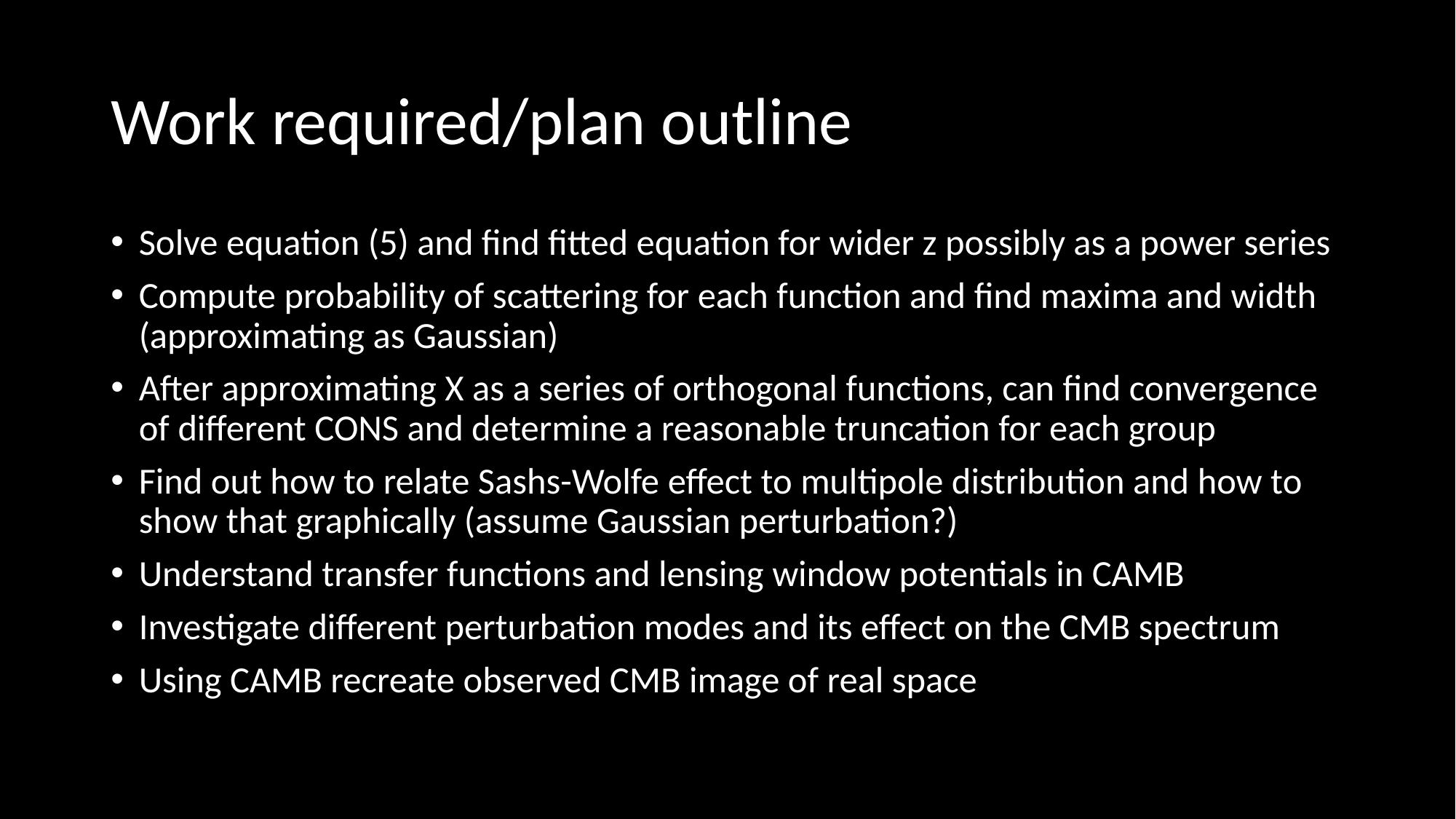

# Work required/plan outline
Solve equation (5) and find fitted equation for wider z possibly as a power series
Compute probability of scattering for each function and find maxima and width (approximating as Gaussian)
After approximating X as a series of orthogonal functions, can find convergence of different CONS and determine a reasonable truncation for each group
Find out how to relate Sashs-Wolfe effect to multipole distribution and how to show that graphically (assume Gaussian perturbation?)
Understand transfer functions and lensing window potentials in CAMB
Investigate different perturbation modes and its effect on the CMB spectrum
Using CAMB recreate observed CMB image of real space